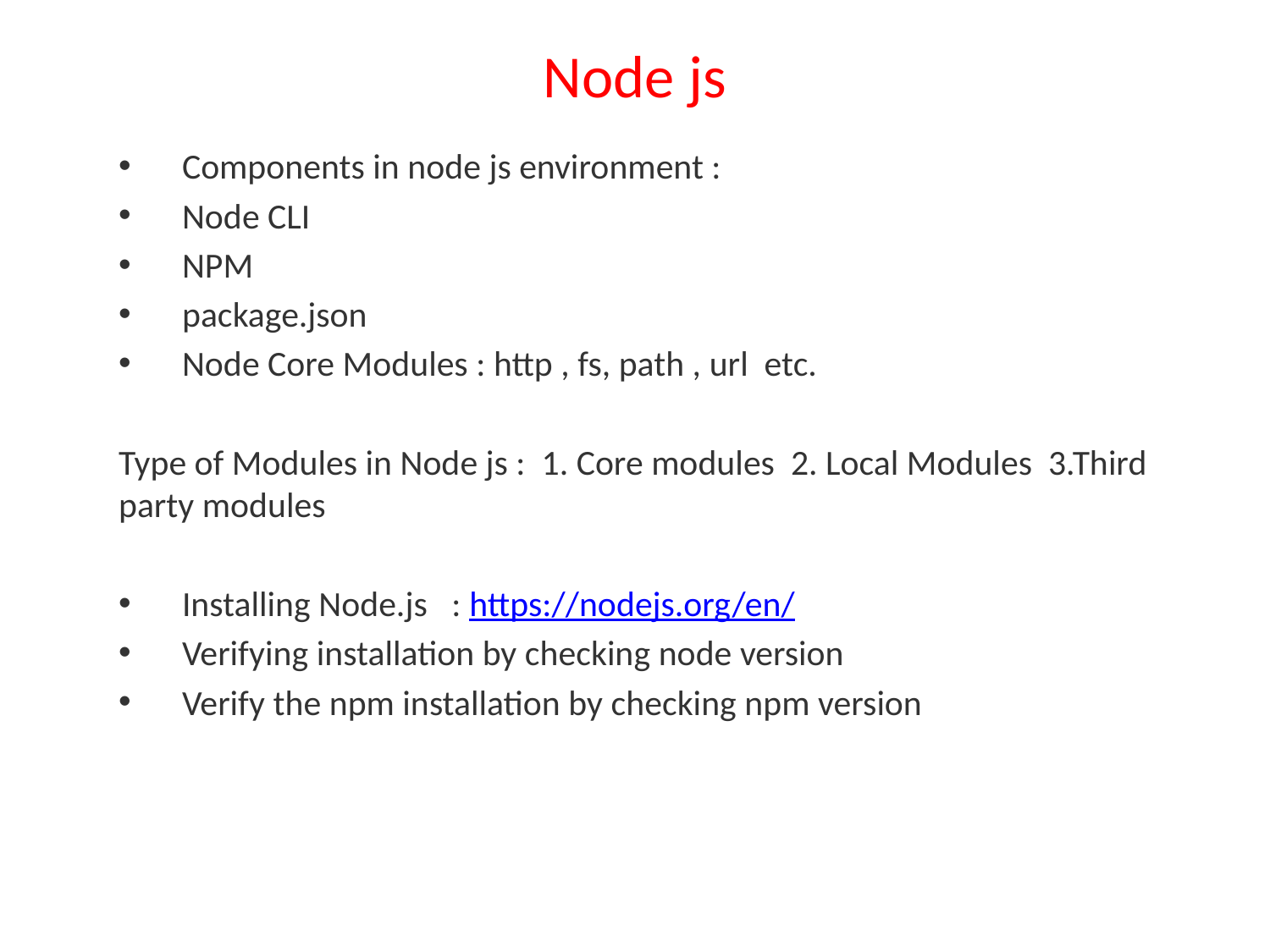

# Node js
Components in node js environment :
Node CLI
NPM
package.json
Node Core Modules : http , fs, path , url  etc.

Type of Modules in Node js :  1. Core modules  2. Local Modules  3.Third party modules

Installing Node.js   : https://nodejs.org/en/
Verifying installation by checking node version
Verify the npm installation by checking npm version